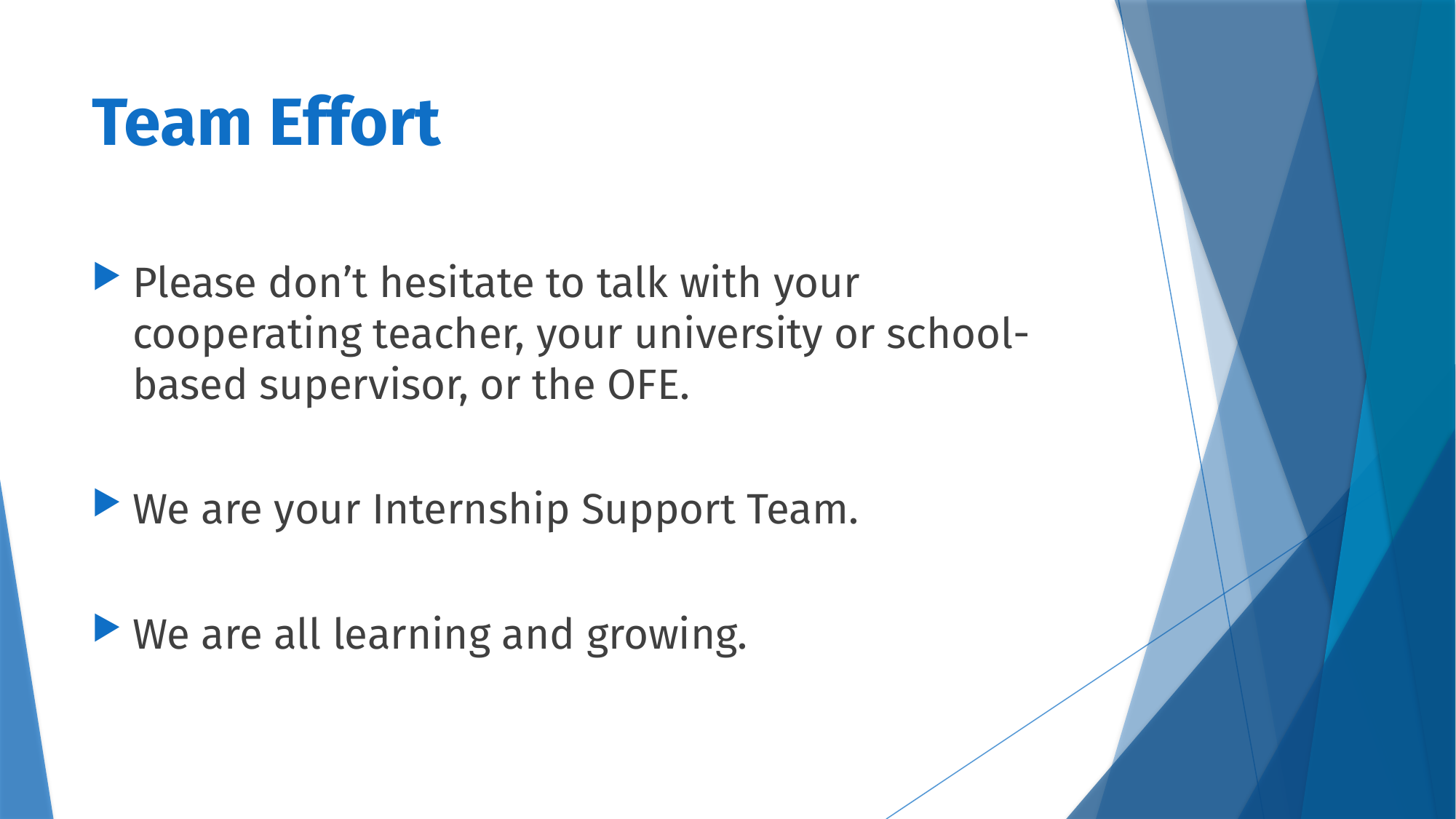

# Team Effort
Please don’t hesitate to talk with your cooperating teacher, your university or school-based supervisor, or the OFE.

We are your Internship Support Team.

We are all learning and growing.